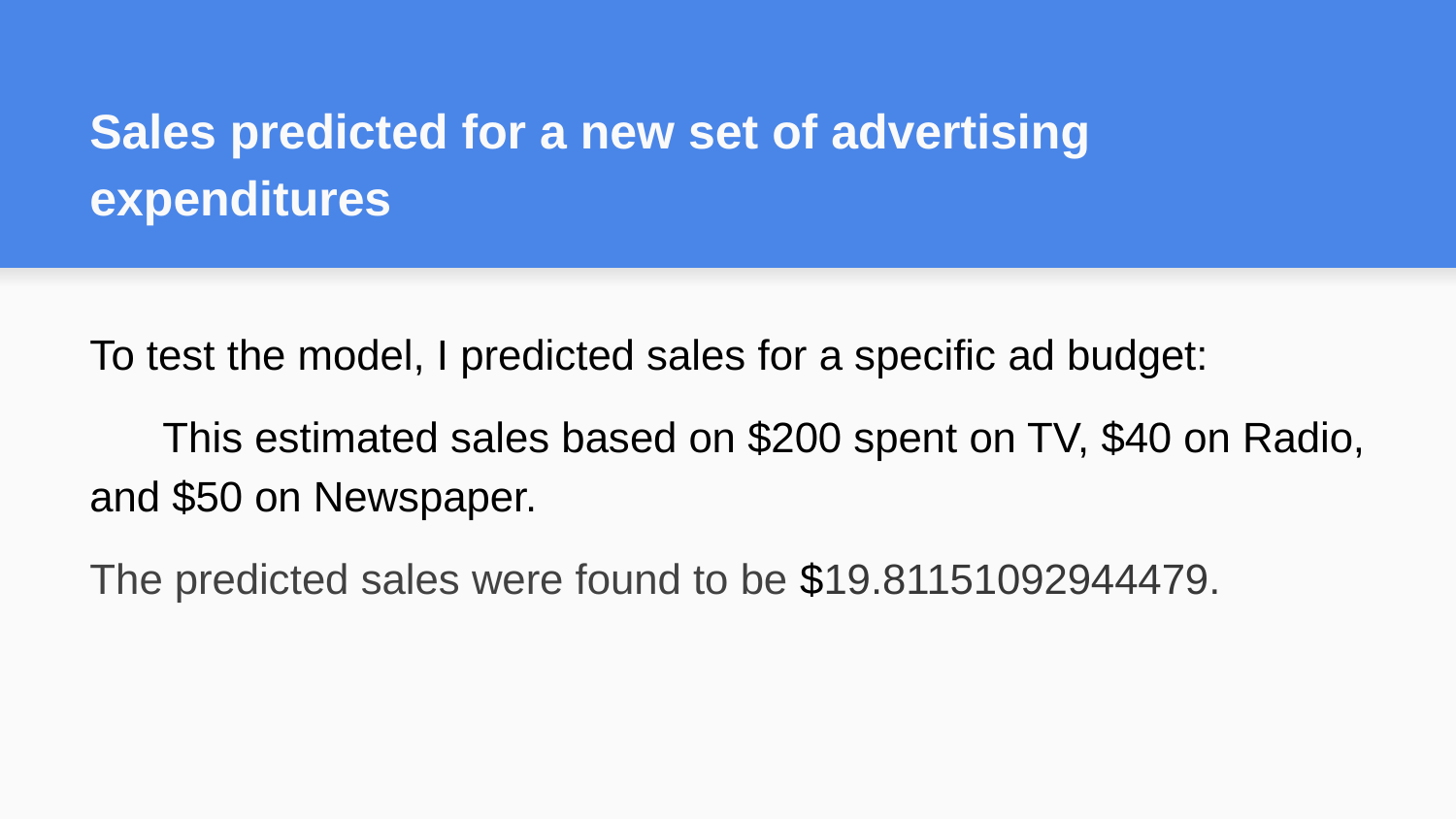

# Sales predicted for a new set of advertising expenditures
To test the model, I predicted sales for a specific ad budget:
This estimated sales based on $200 spent on TV, $40 on Radio, and $50 on Newspaper.
The predicted sales were found to be $19.81151092944479.